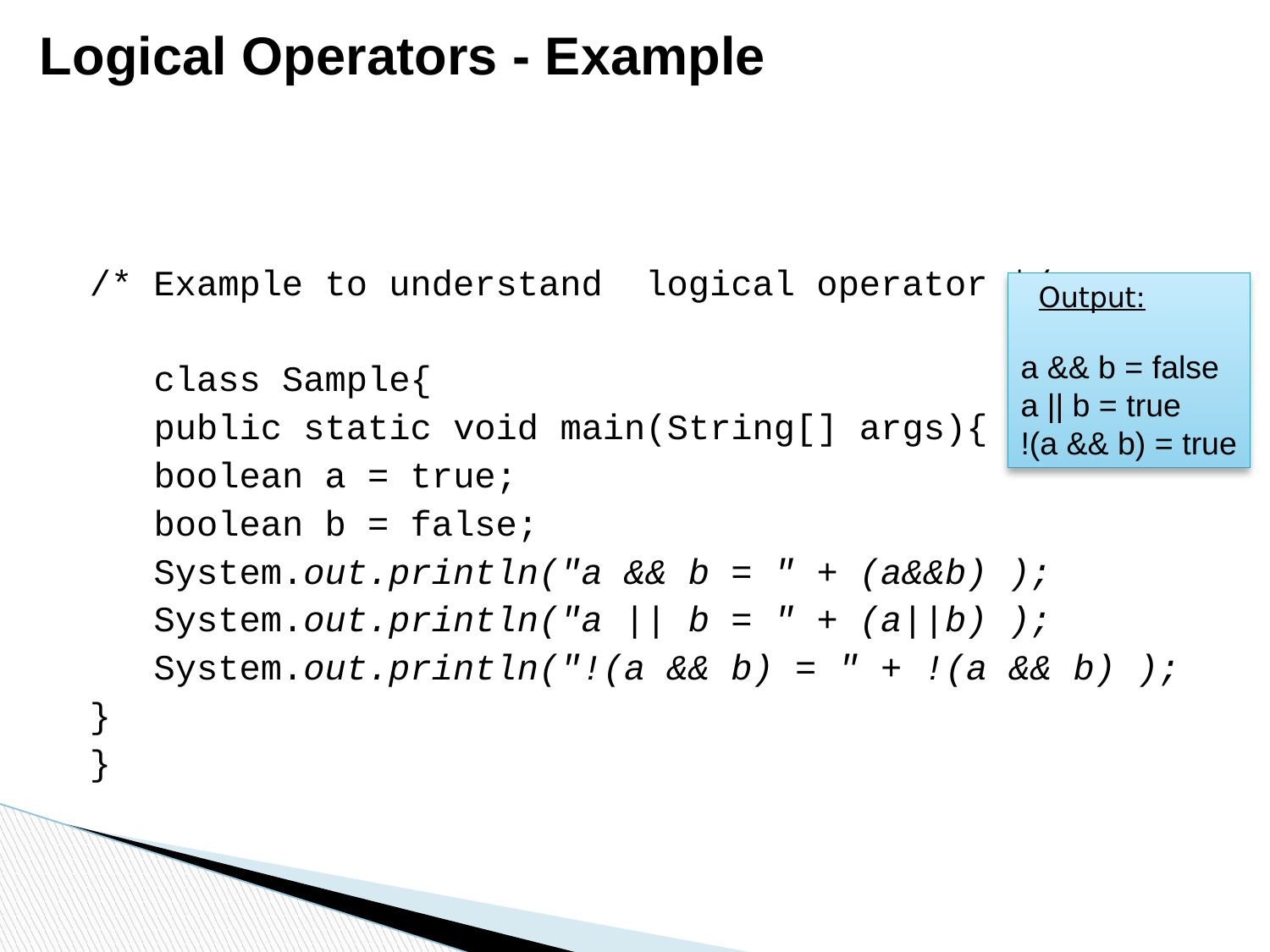

# Logical Operators - Example

/* Example to understand  logical operator */

   class Sample{
   public static void main(String[] args){
   boolean a = true;
   boolean b = false;
   System.out.println("a && b = " + (a&&b) );
   System.out.println("a || b = " + (a||b) );
   System.out.println("!(a && b) = " + !(a && b) );
}
}

  Output:

a && b = false
a || b = true
!(a && b) = true